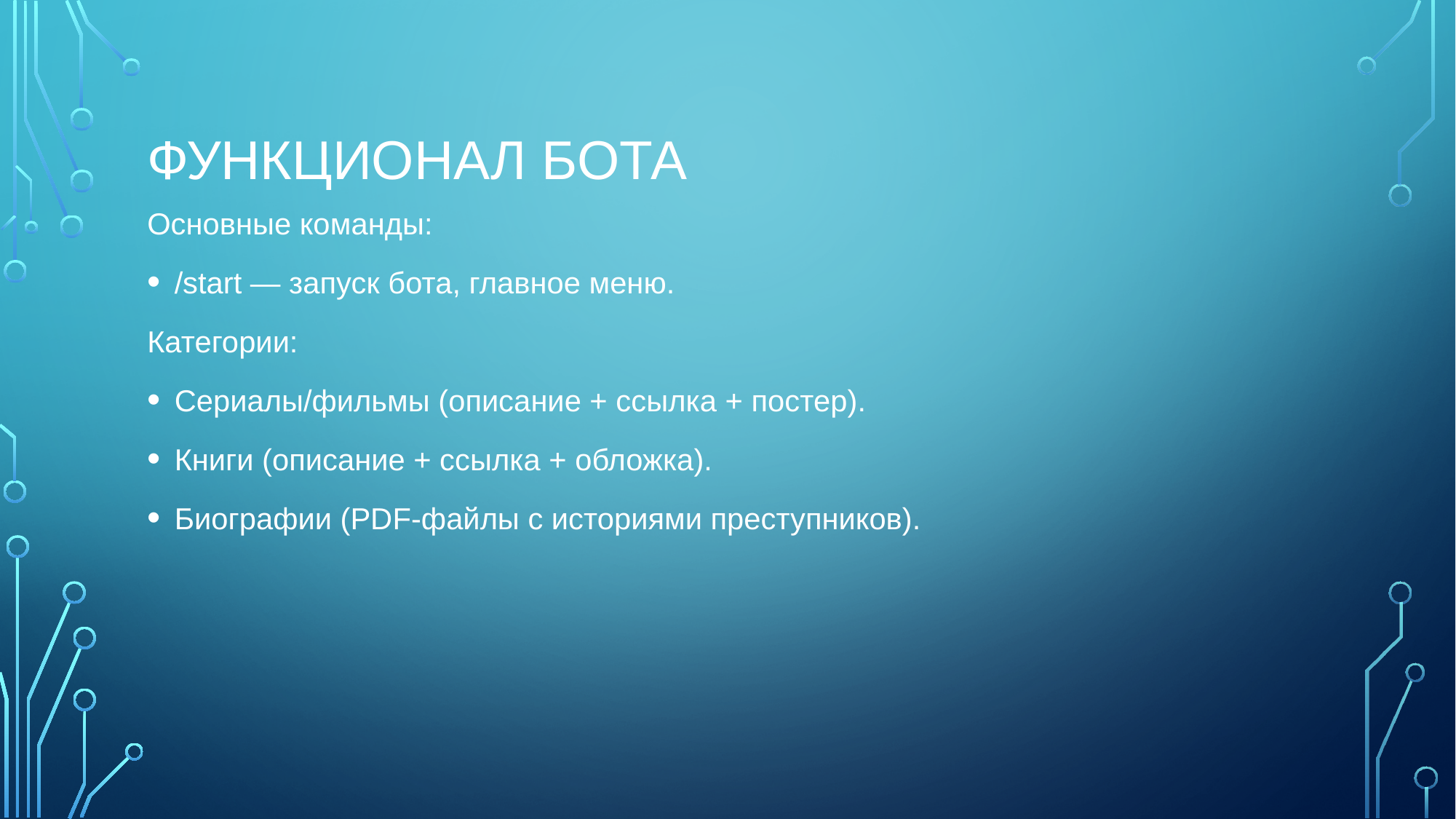

# Функционал бота
Основные команды:
/start — запуск бота, главное меню.
Категории:
Сериалы/фильмы (описание + ссылка + постер).
Книги (описание + ссылка + обложка).
Биографии (PDF-файлы с историями преступников).